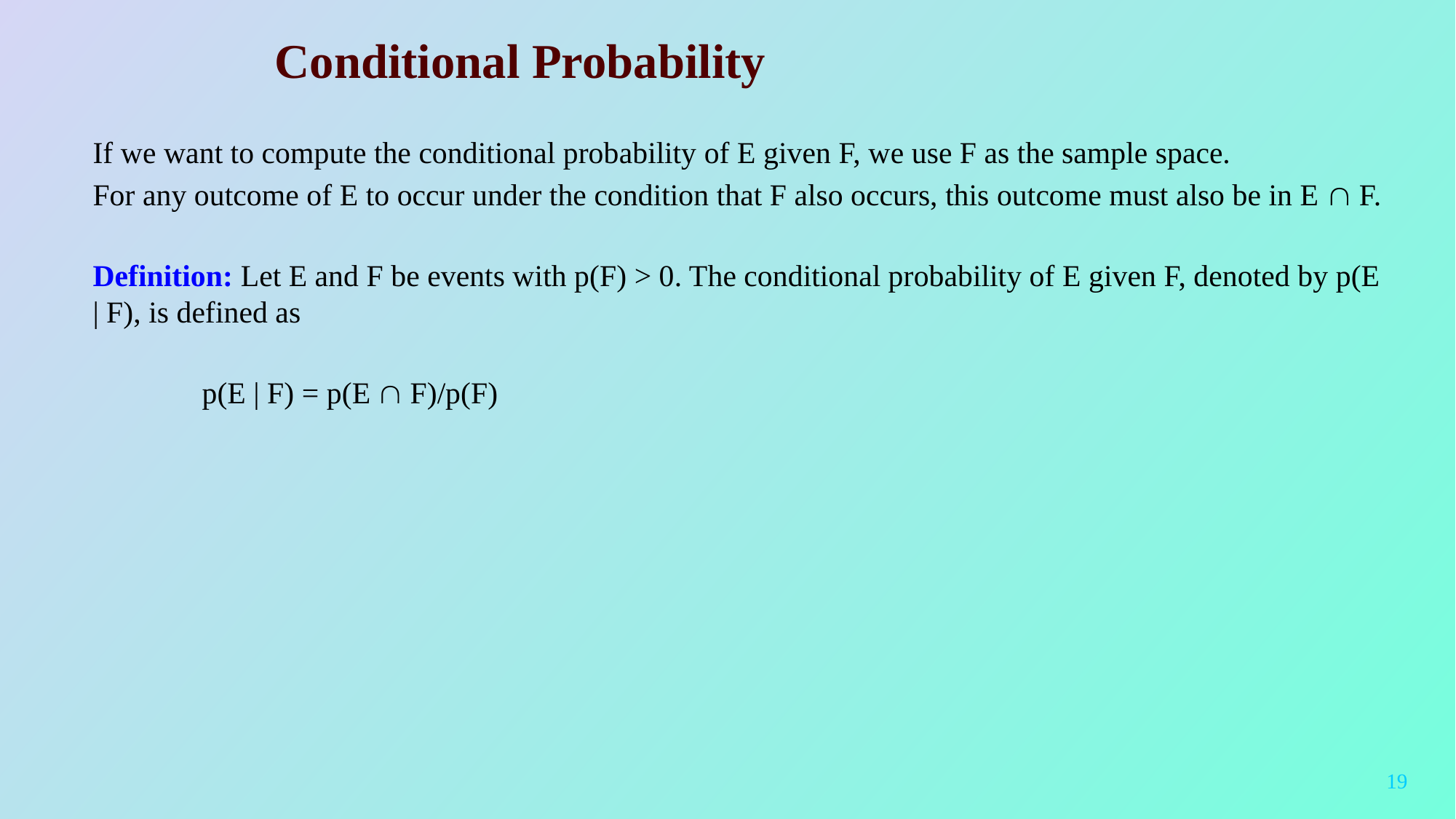

19
# Conditional Probability
If we want to compute the conditional probability of E given F, we use F as the sample space.
For any outcome of E to occur under the condition that F also occurs, this outcome must also be in E ∩ F.

Definition: Let E and F be events with p(F) > 0. The conditional probability of E given F, denoted by p(E | F), is defined as

 	p(E | F) = p(E ∩ F)/p(F)